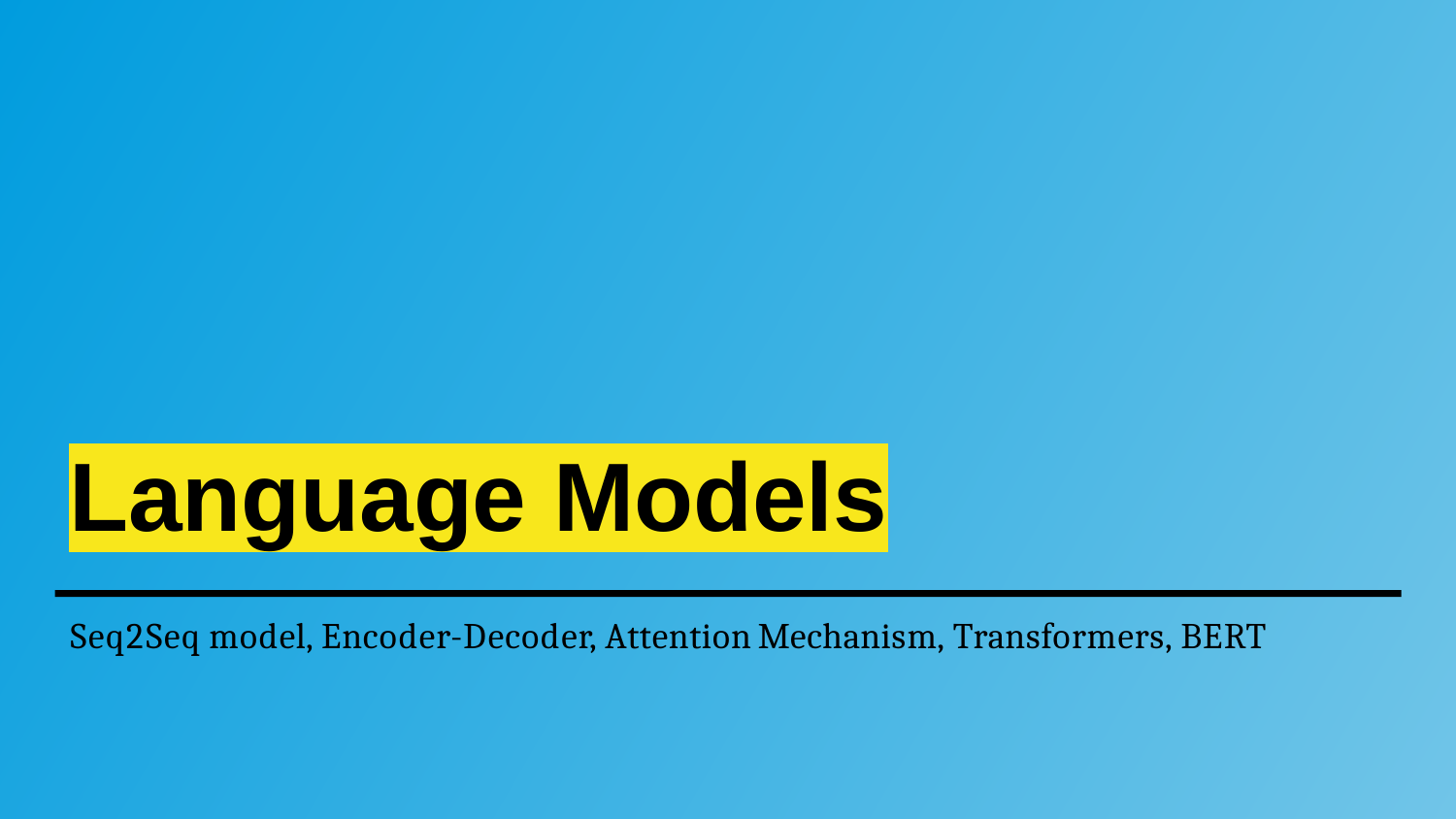

# Language Models
Seq2Seq model, Encoder-Decoder, Attention Mechanism, Transformers, BERT